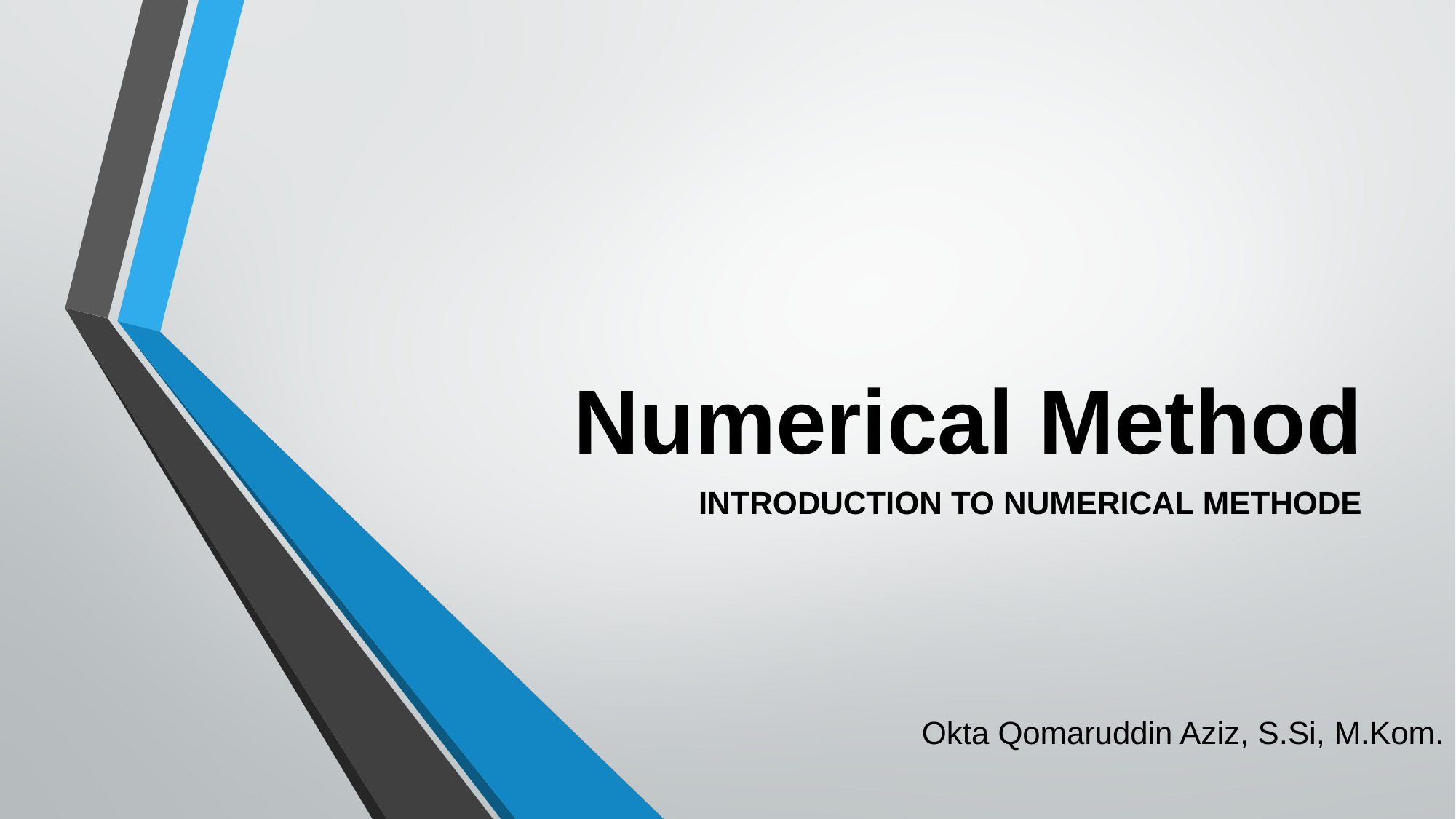

# Numerical Method
INTRODUCTION TO NUMERICAL METHODE
Okta Qomaruddin Aziz, S.Si, M.Kom.